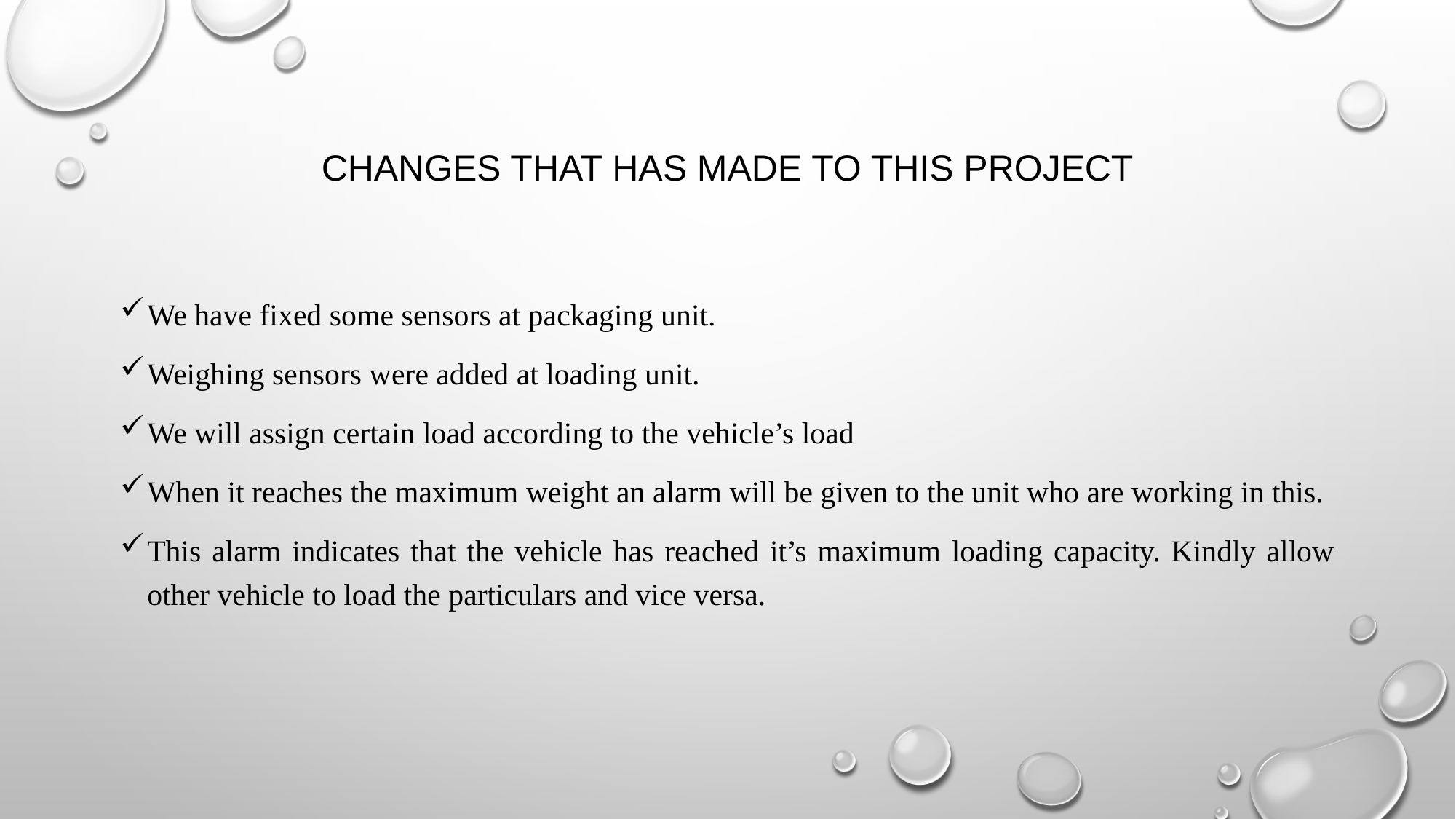

# Changes that has made to this project
We have fixed some sensors at packaging unit.
Weighing sensors were added at loading unit.
We will assign certain load according to the vehicle’s load
When it reaches the maximum weight an alarm will be given to the unit who are working in this.
This alarm indicates that the vehicle has reached it’s maximum loading capacity. Kindly allow other vehicle to load the particulars and vice versa.